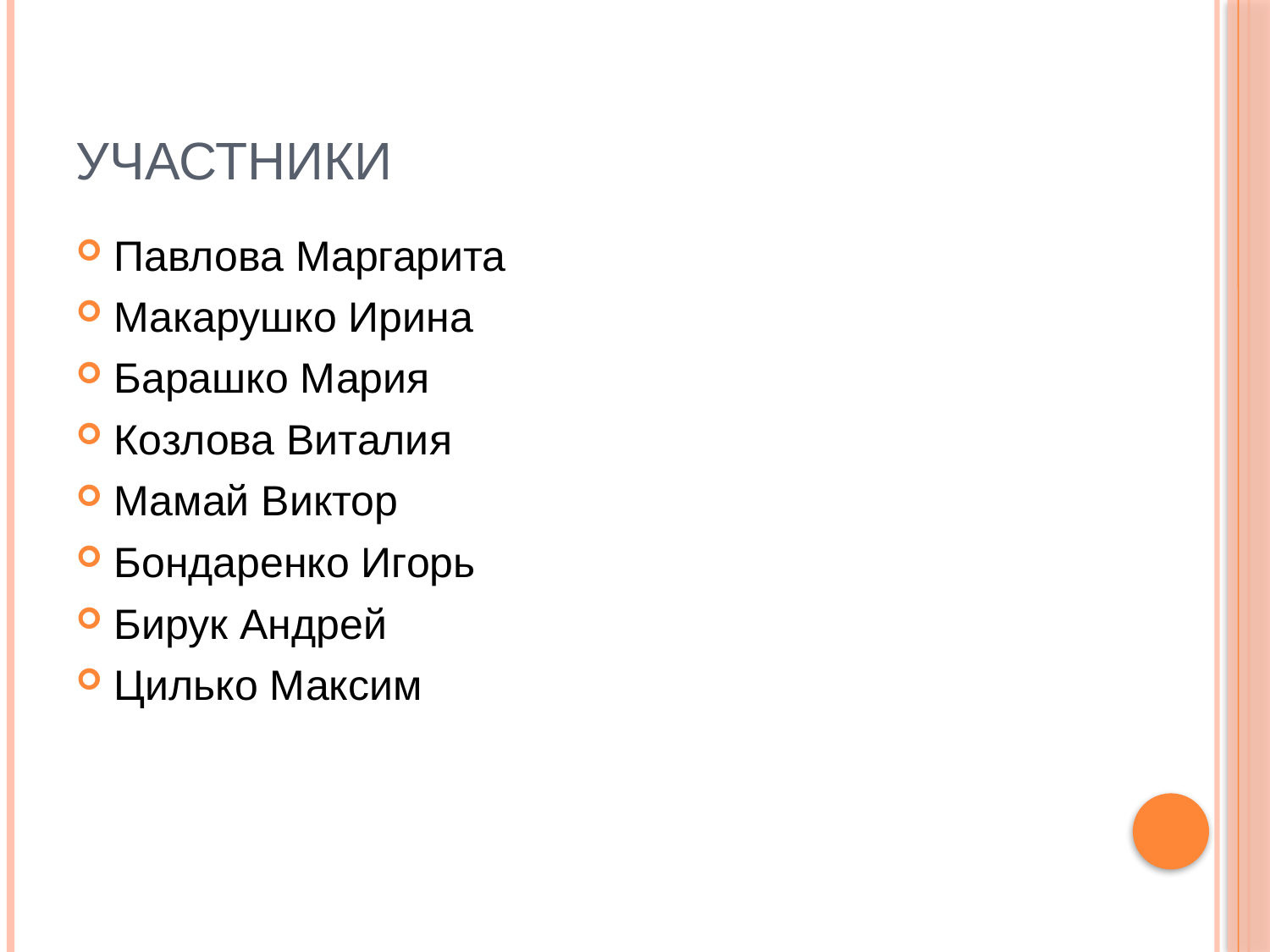

# Участники
Павлова Маргарита
Макарушко Ирина
Барашко Мария
Козлова Виталия
Мамай Виктор
Бондаренко Игорь
Бирук Андрей
Цилько Максим